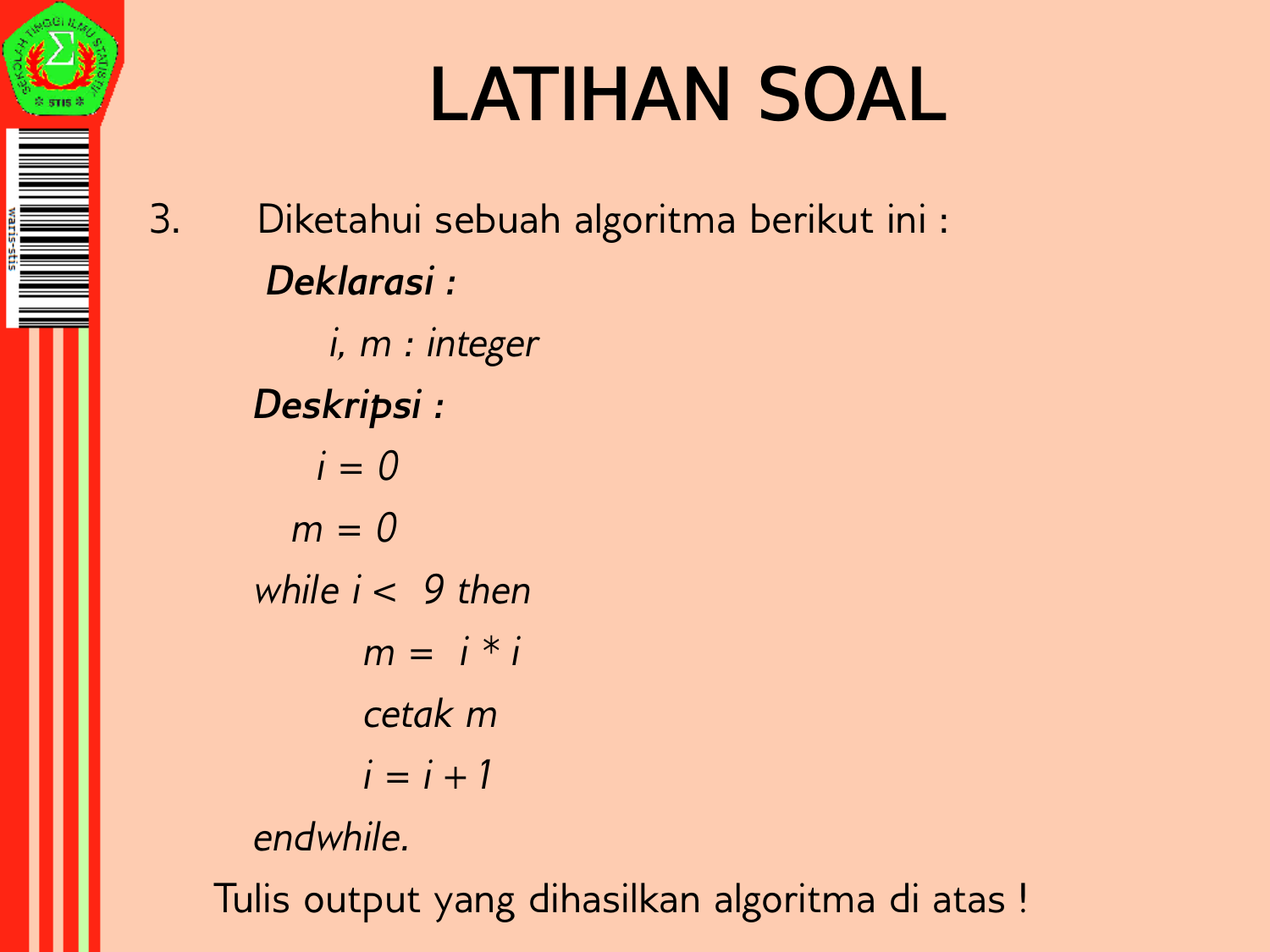

# LATIHAN SOAL
3.      Diketahui sebuah algoritma berikut ini :
         Deklarasi :
              i, m : integer
        Deskripsi :
             i = 0
           m = 0
        while i <  9 then
           	m =  i * i
       	cetak m
       	i = i + 1
        endwhile.
     Tulis output yang dihasilkan algoritma di atas !